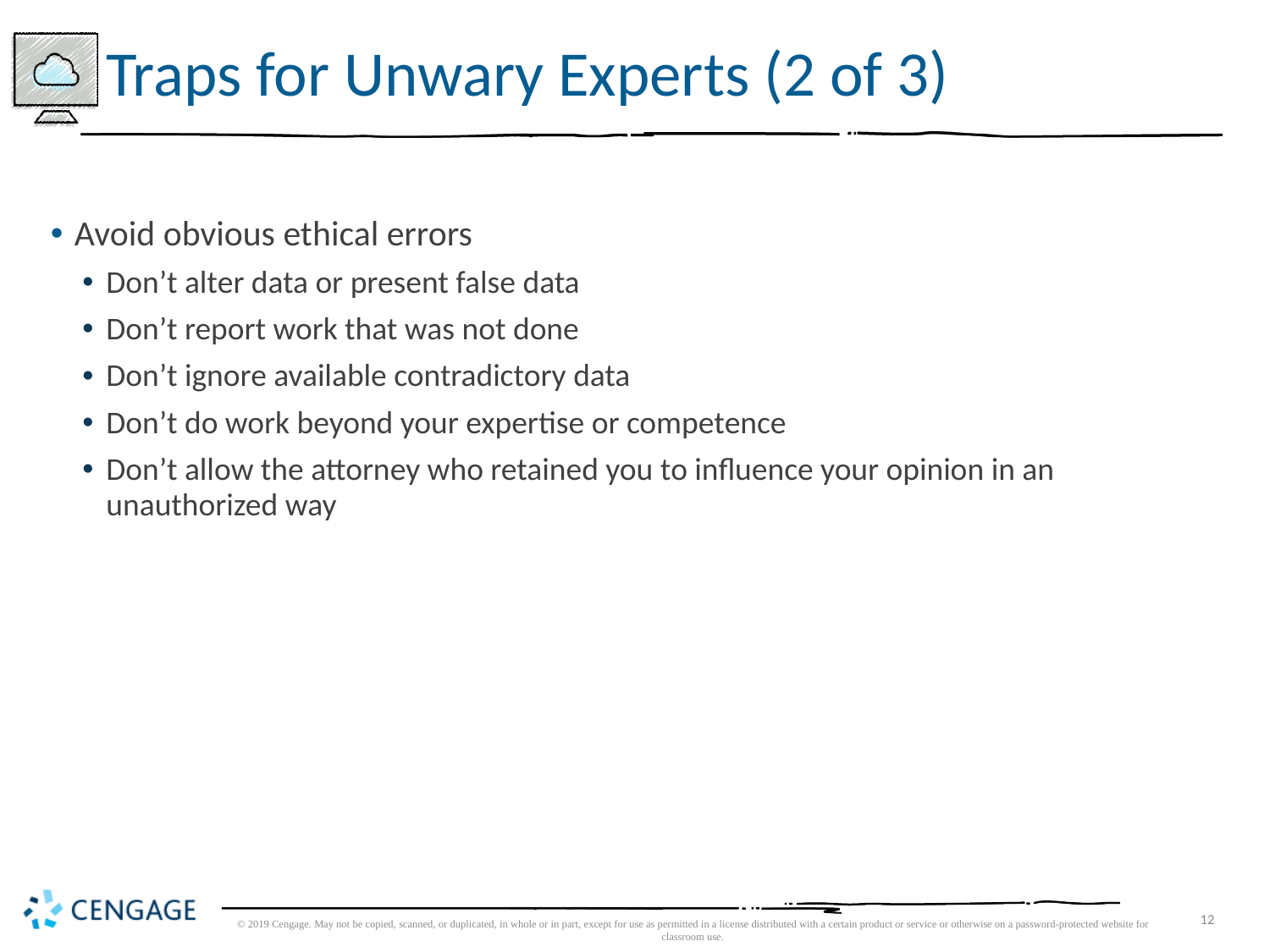

# Traps for Unwary Experts (2 of 3)
Avoid obvious ethical errors
Don’t alter data or present false data
Don’t report work that was not done
Don’t ignore available contradictory data
Don’t do work beyond your expertise or competence
Don’t allow the attorney who retained you to influence your opinion in an unauthorized way
© 2019 Cengage. May not be copied, scanned, or duplicated, in whole or in part, except for use as permitted in a license distributed with a certain product or service or otherwise on a password-protected website for classroom use.